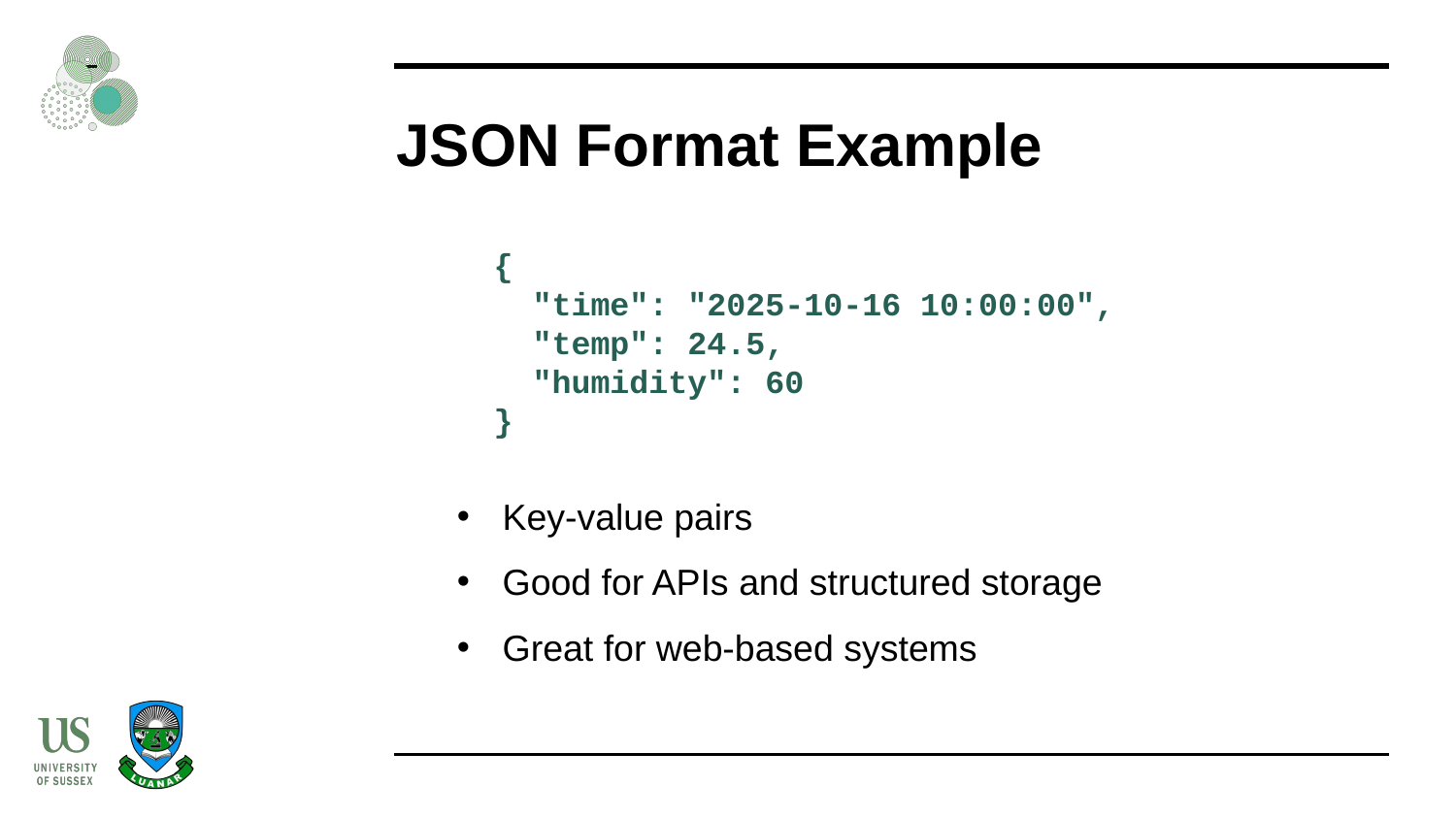

# JSON Format Example
{
  "time": "2025-10-16 10:00:00",
  "temp": 24.5,
  "humidity": 60
}
Key-value pairs
Good for APIs and structured storage
Great for web-based systems